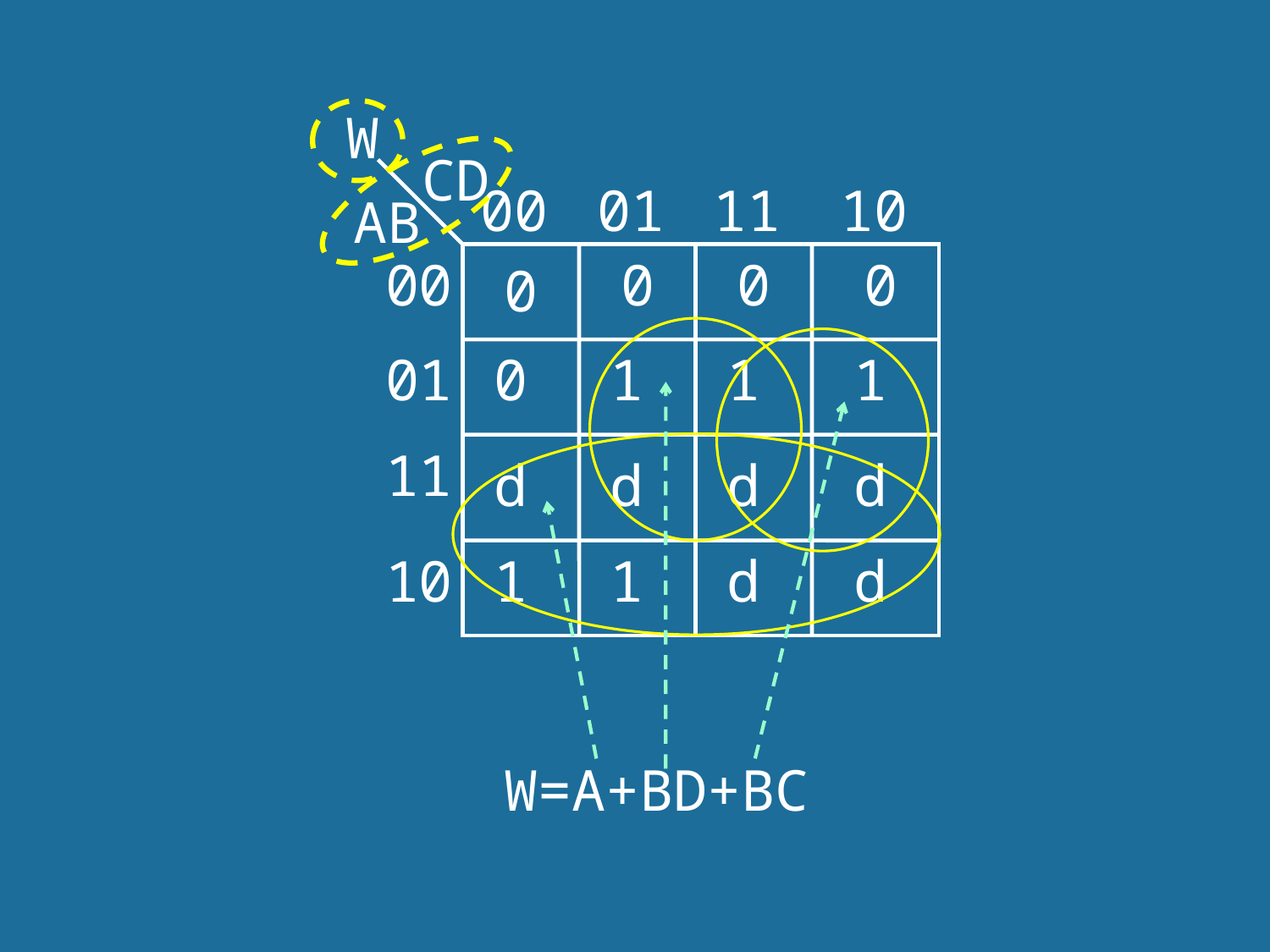

W

CD

00
01
11
10
AB
00
0
0
0

0

01
0
1
1
1

11

d
d
d
d
10
1
1
d
d

W=A+BD+BC